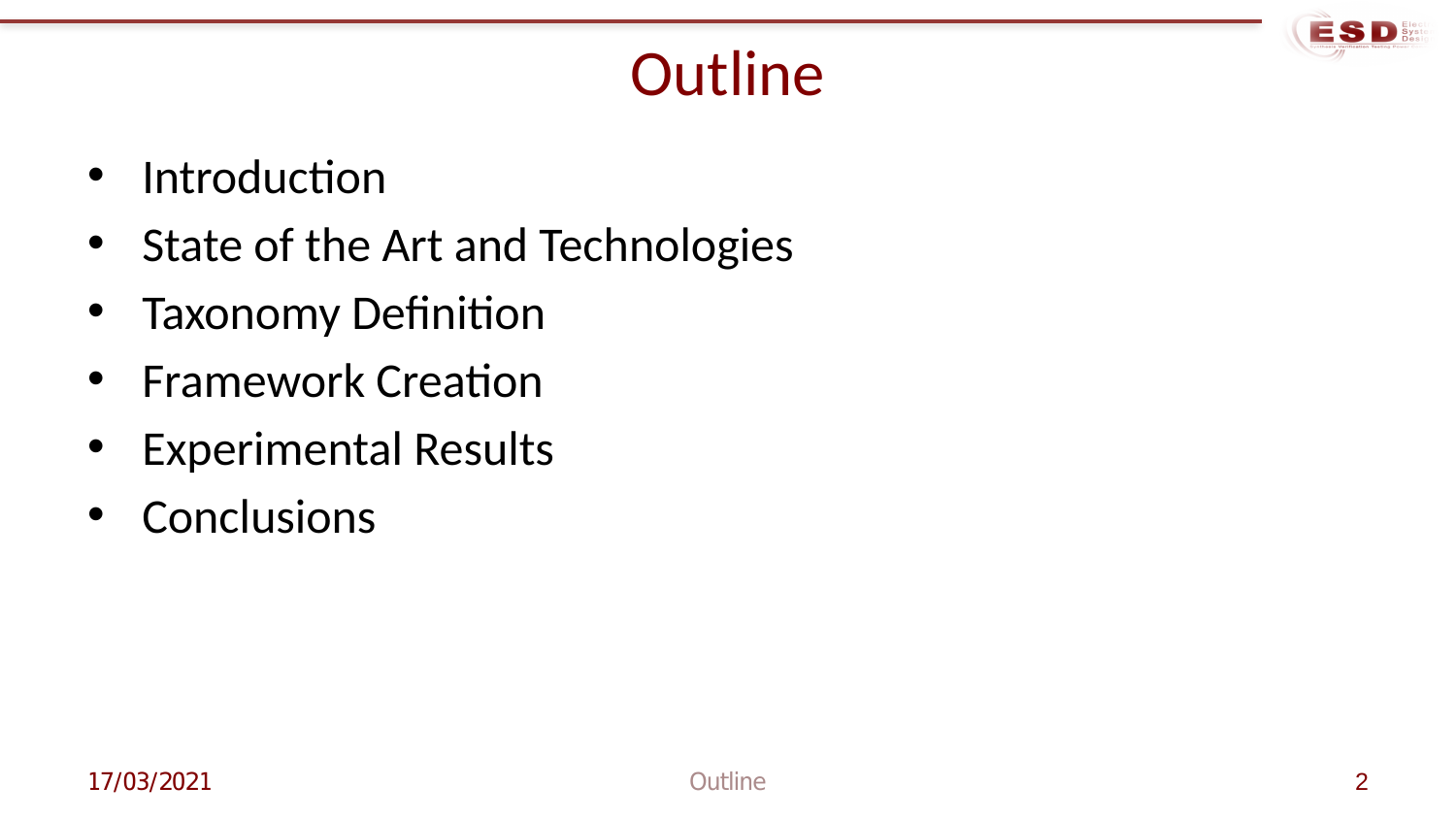

# Outline
Introduction
State of the Art and Technologies
Taxonomy Definition
Framework Creation
Experimental Results
Conclusions
17/03/2021
Outline
2